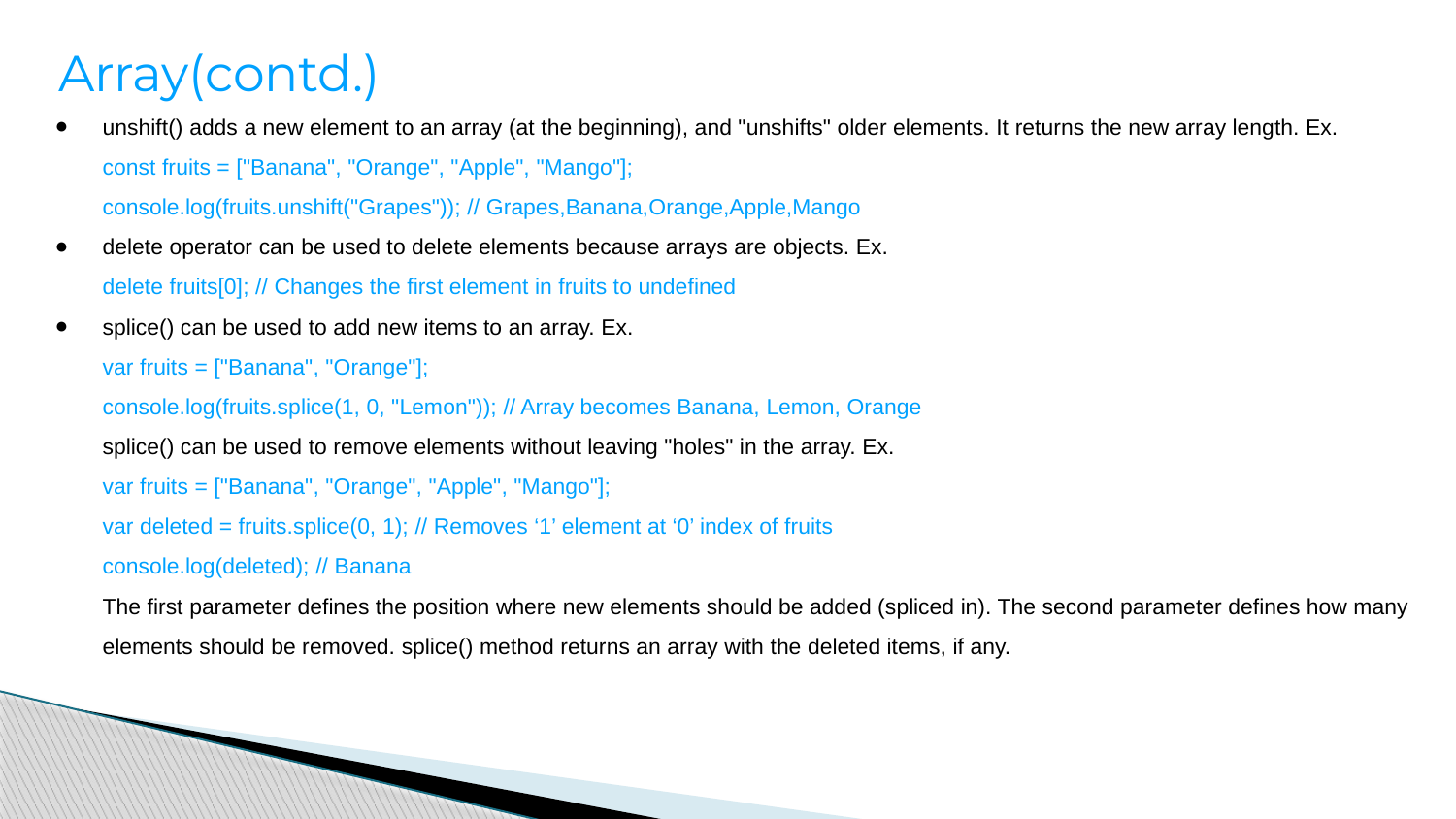

Array(contd.)
unshift() adds a new element to an array (at the beginning), and "unshifts" older elements. It returns the new array length. Ex.
const fruits = ["Banana", "Orange", "Apple", "Mango"];
console.log(fruits.unshift("Grapes")); // Grapes,Banana,Orange,Apple,Mango
delete operator can be used to delete elements because arrays are objects. Ex.
delete fruits[0]; // Changes the first element in fruits to undefined
splice() can be used to add new items to an array. Ex.
var fruits = ["Banana", "Orange"];
console.log(fruits.splice(1, 0, "Lemon")); // Array becomes Banana, Lemon, Orange
splice() can be used to remove elements without leaving "holes" in the array. Ex.
var fruits = ["Banana", "Orange", "Apple", "Mango"];
var deleted = fruits.splice(0, 1); // Removes ‘1’ element at ‘0’ index of fruits
console.log(deleted); // Banana
The first parameter defines the position where new elements should be added (spliced in). The second parameter defines how many elements should be removed. splice() method returns an array with the deleted items, if any.